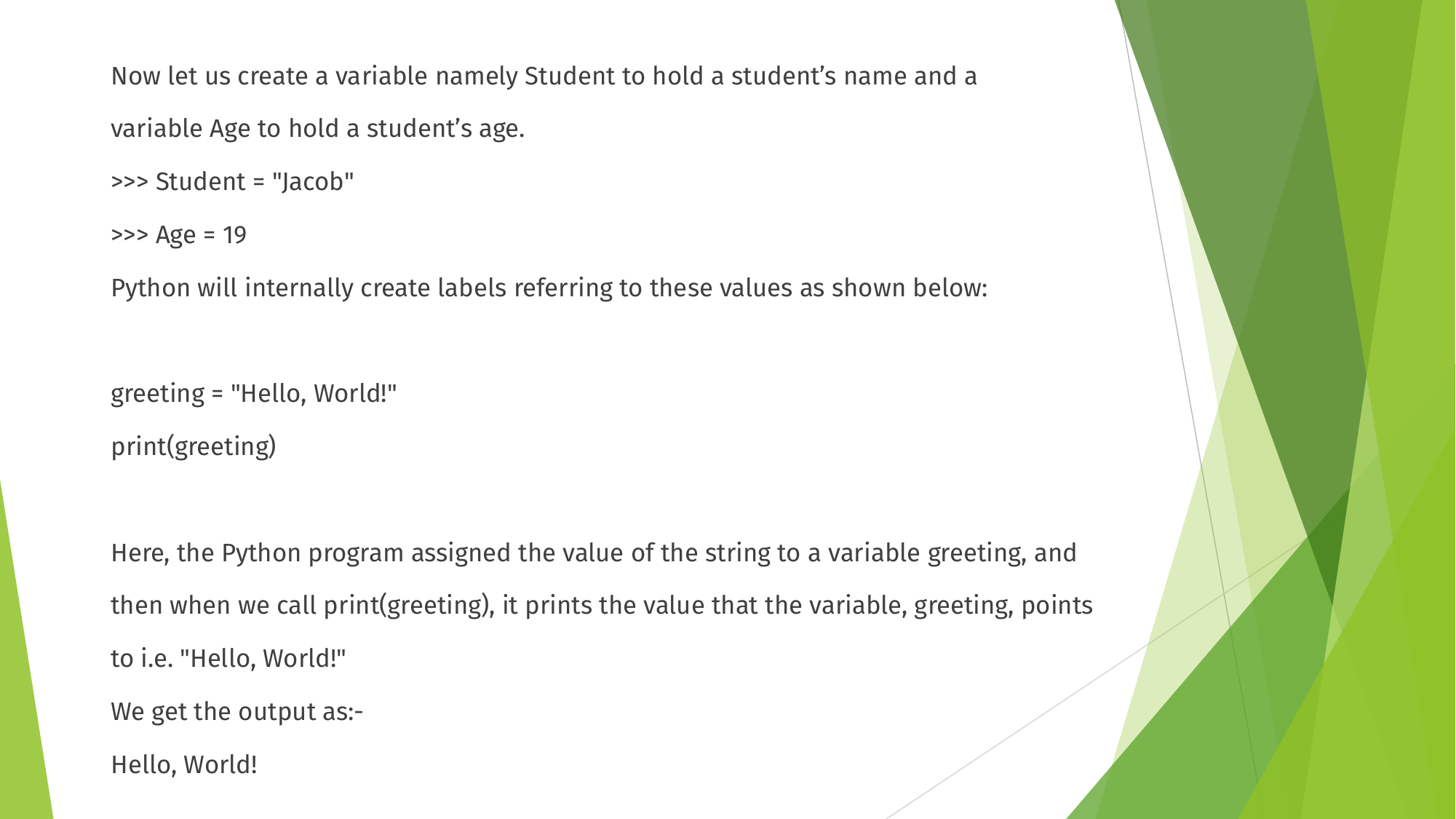

Now let us create a variable namely Student to hold a student’s name and a
variable Age to hold a student’s age.
>>> Student = "Jacob"
>>> Age = 19
Python will internally create labels referring to these values as shown below:

greeting = "Hello, World!"
print(greeting)

Here, the Python program assigned the value of the string to a variable greeting, and
then when we call print(greeting), it prints the value that the variable, greeting, points
to i.e. "Hello, World!"
We get the output as:-
Hello, World!